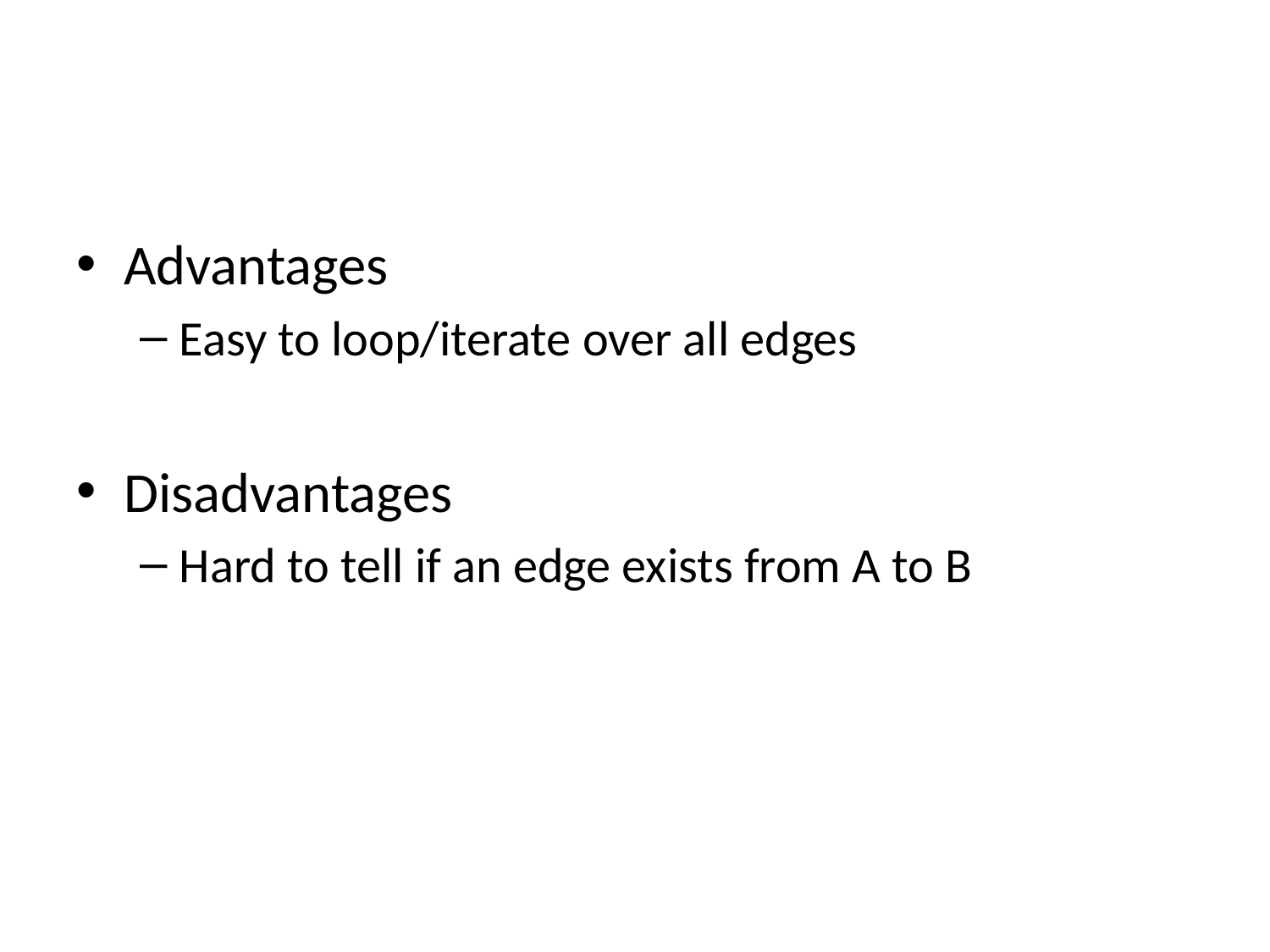

#
Advantages
Easy to loop/iterate over all edges

Disadvantages
Hard to tell if an edge exists from A to B